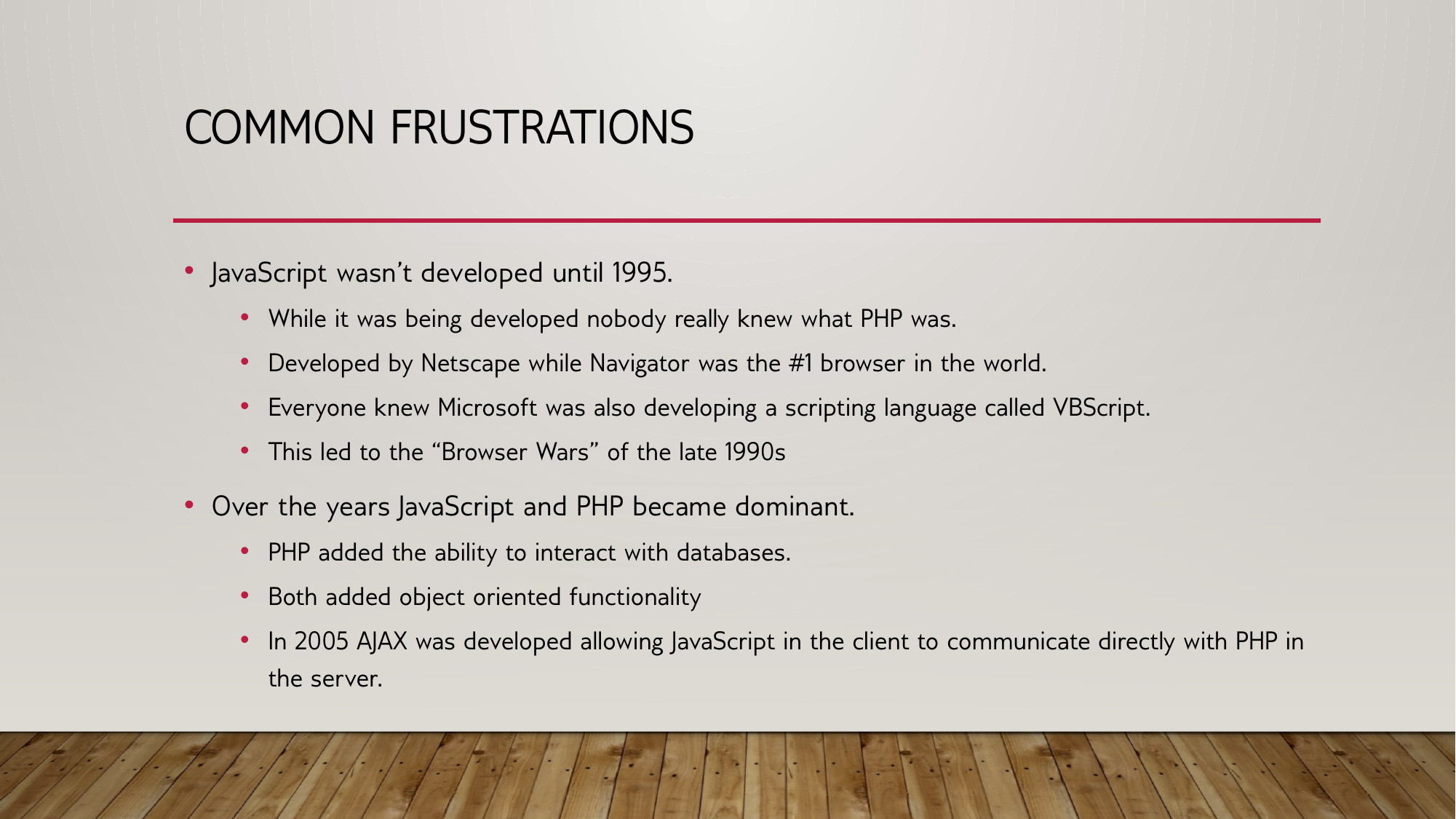

# Common Frustrations
JavaScript wasn’t developed until 1995.
While it was being developed nobody really knew what PHP was.
Developed by Netscape while Navigator was the #1 browser in the world.
Everyone knew Microsoft was also developing a scripting language called VBScript.
This led to the “Browser Wars” of the late 1990s
Over the years JavaScript and PHP became dominant.
PHP added the ability to interact with databases.
Both added object oriented functionality
In 2005 AJAX was developed allowing JavaScript in the client to communicate directly with PHP in the server.